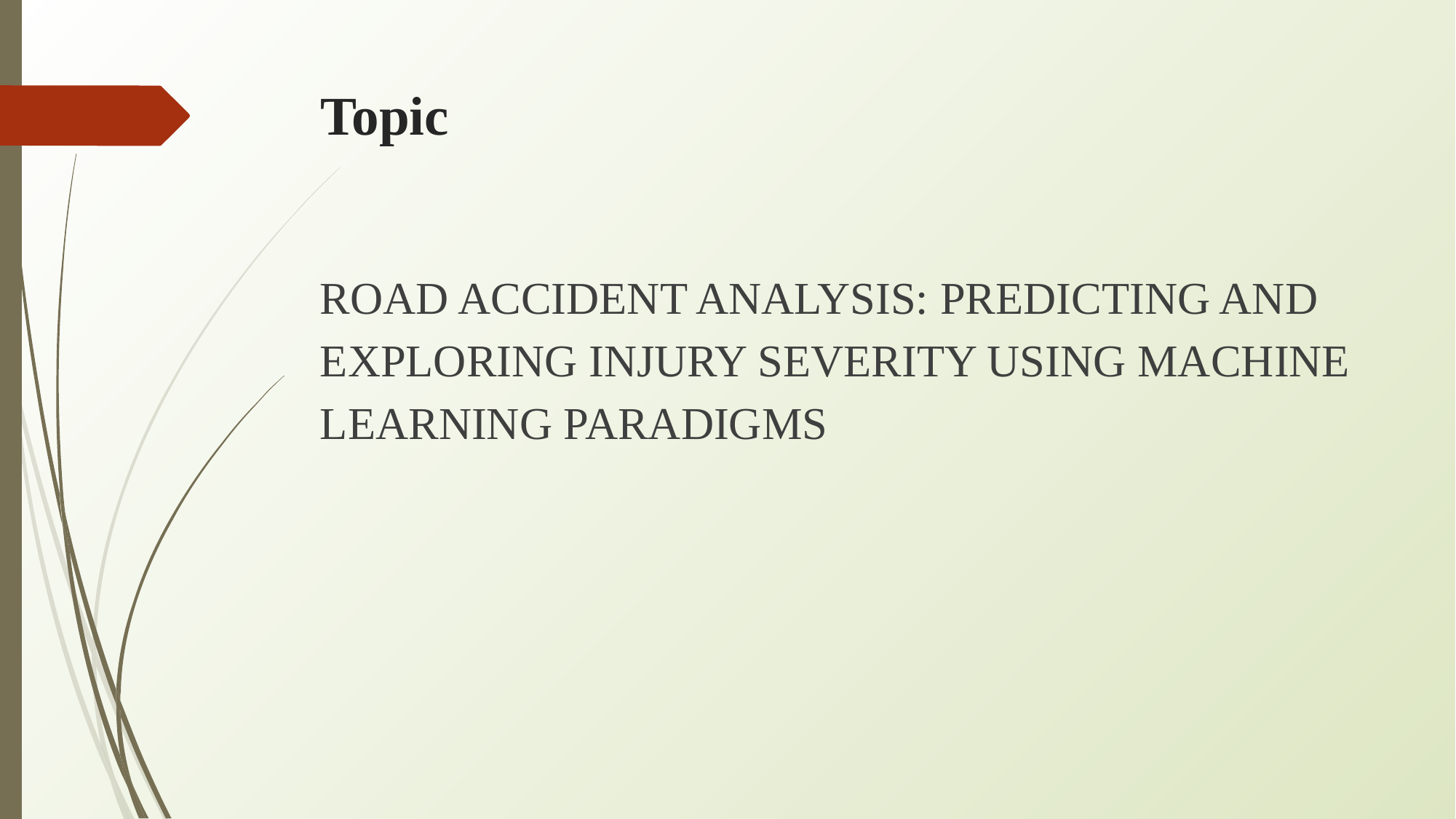

# Topic
ROAD ACCIDENT ANALYSIS: PREDICTING AND EXPLORING INJURY SEVERITY USING MACHINE LEARNING PARADIGMS